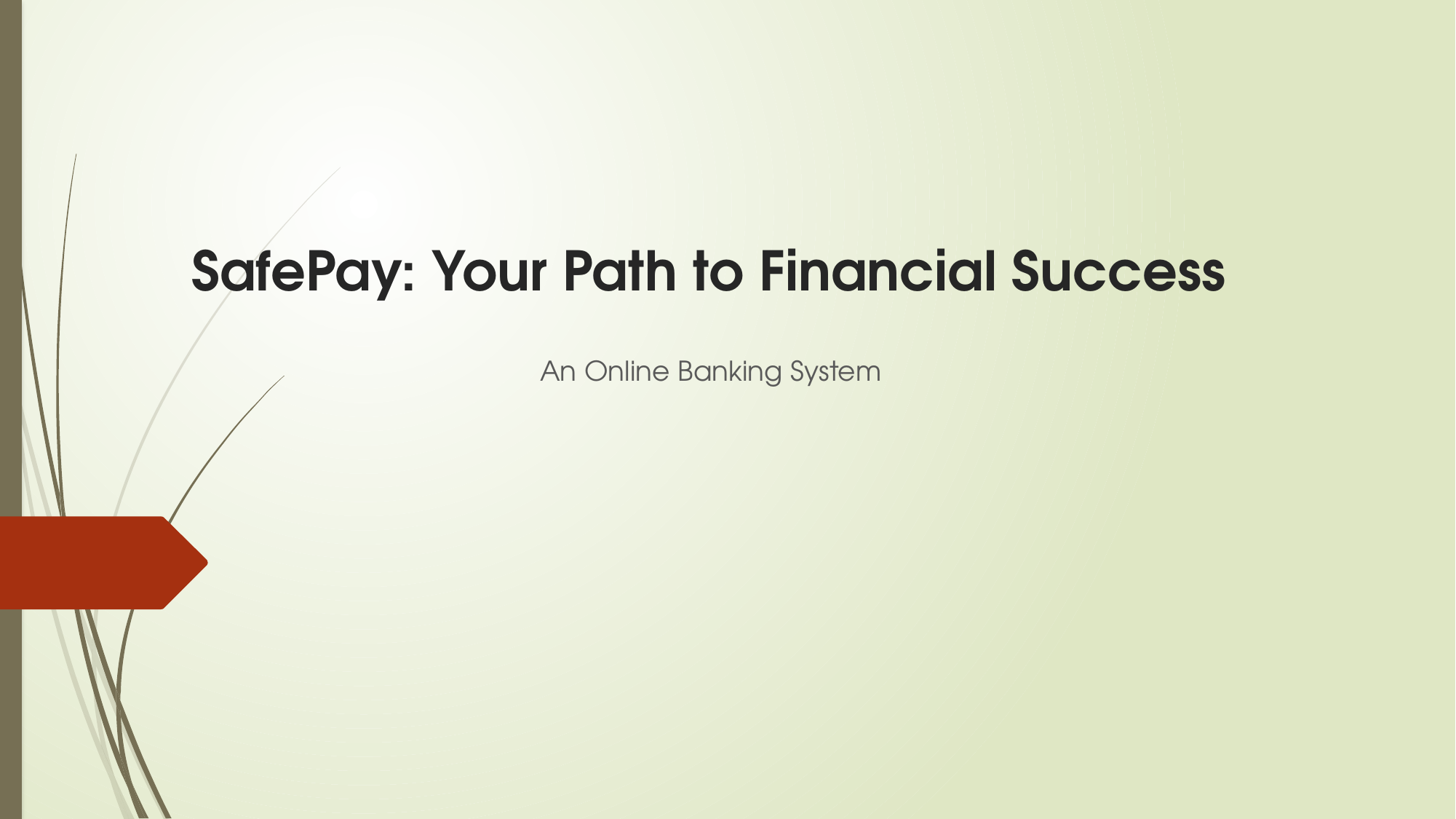

# SafePay: Your Path to Financial Success
An Online Banking System